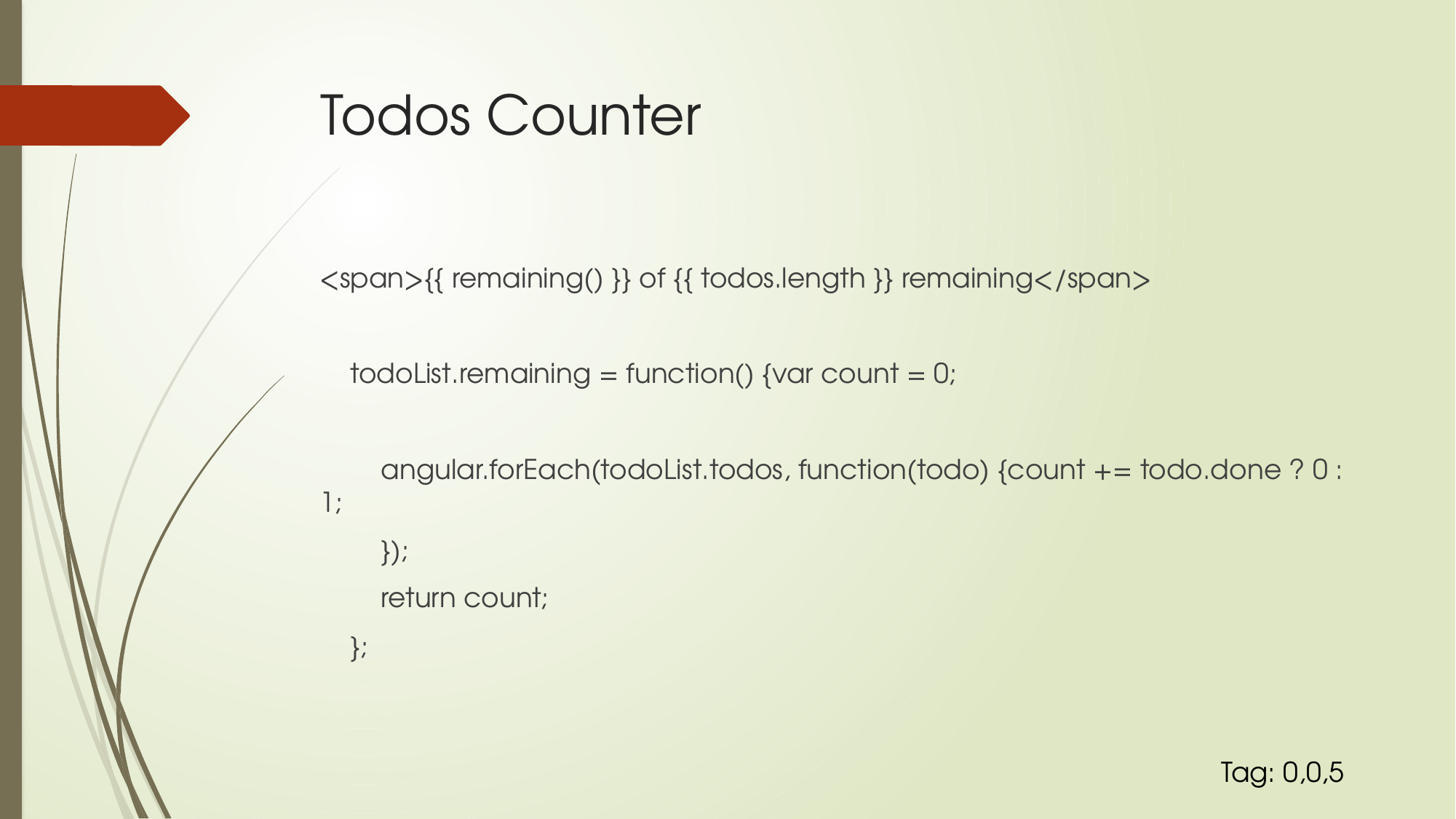

# Todos Counter
<span>{{ remaining() }} of {{ todos.length }} remaining</span>

    todoList.remaining = function() {var count = 0;

        angular.forEach(todoList.todos, function(todo) {count += todo.done ? 0 : 1;
        });
        return count;
    };
Tag: 0,0,5